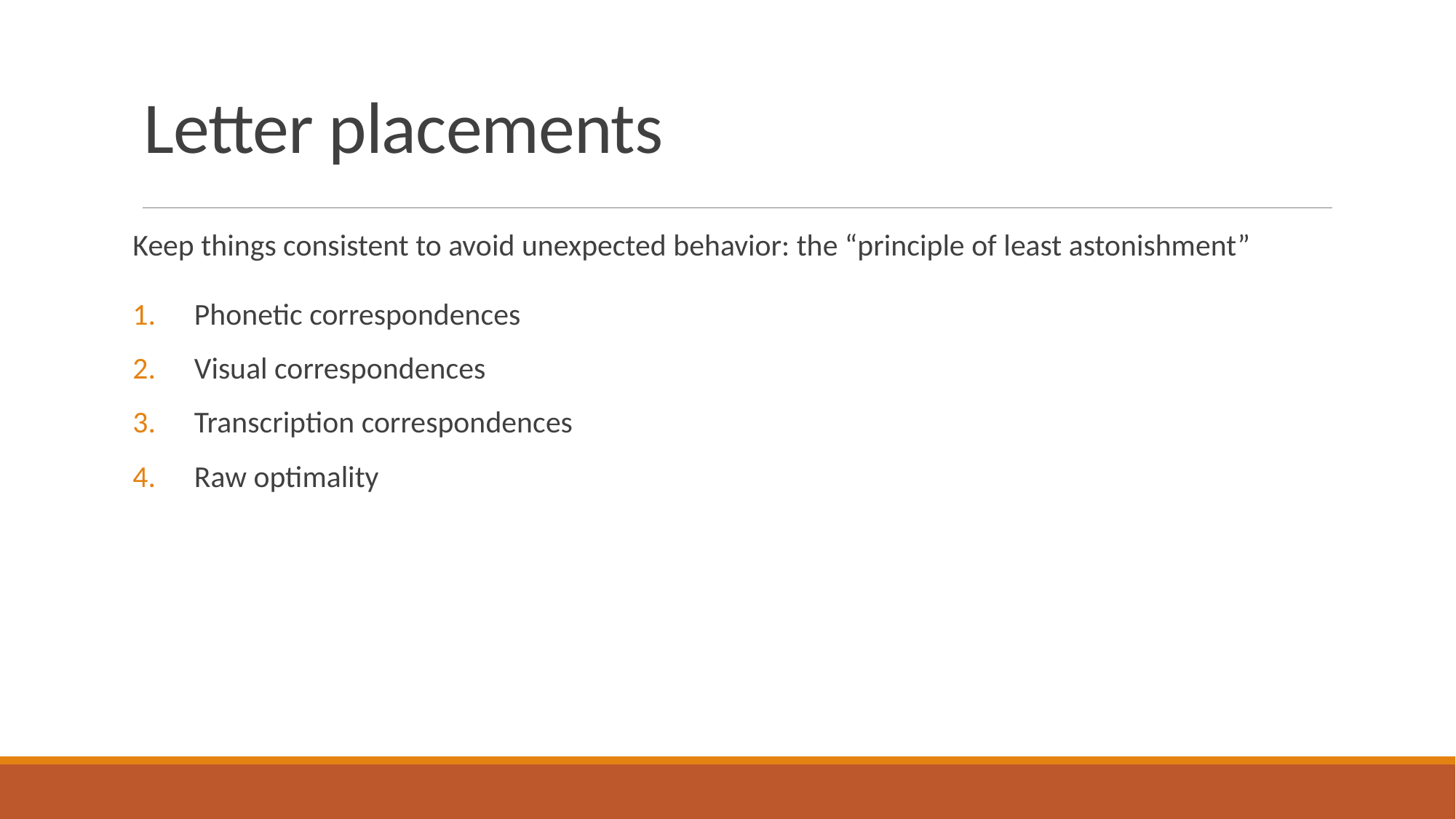

# Letter placements
Keep things consistent to avoid unexpected behavior: the “principle of least astonishment”
Phonetic correspondences
Visual correspondences
Transcription correspondences
Raw optimality